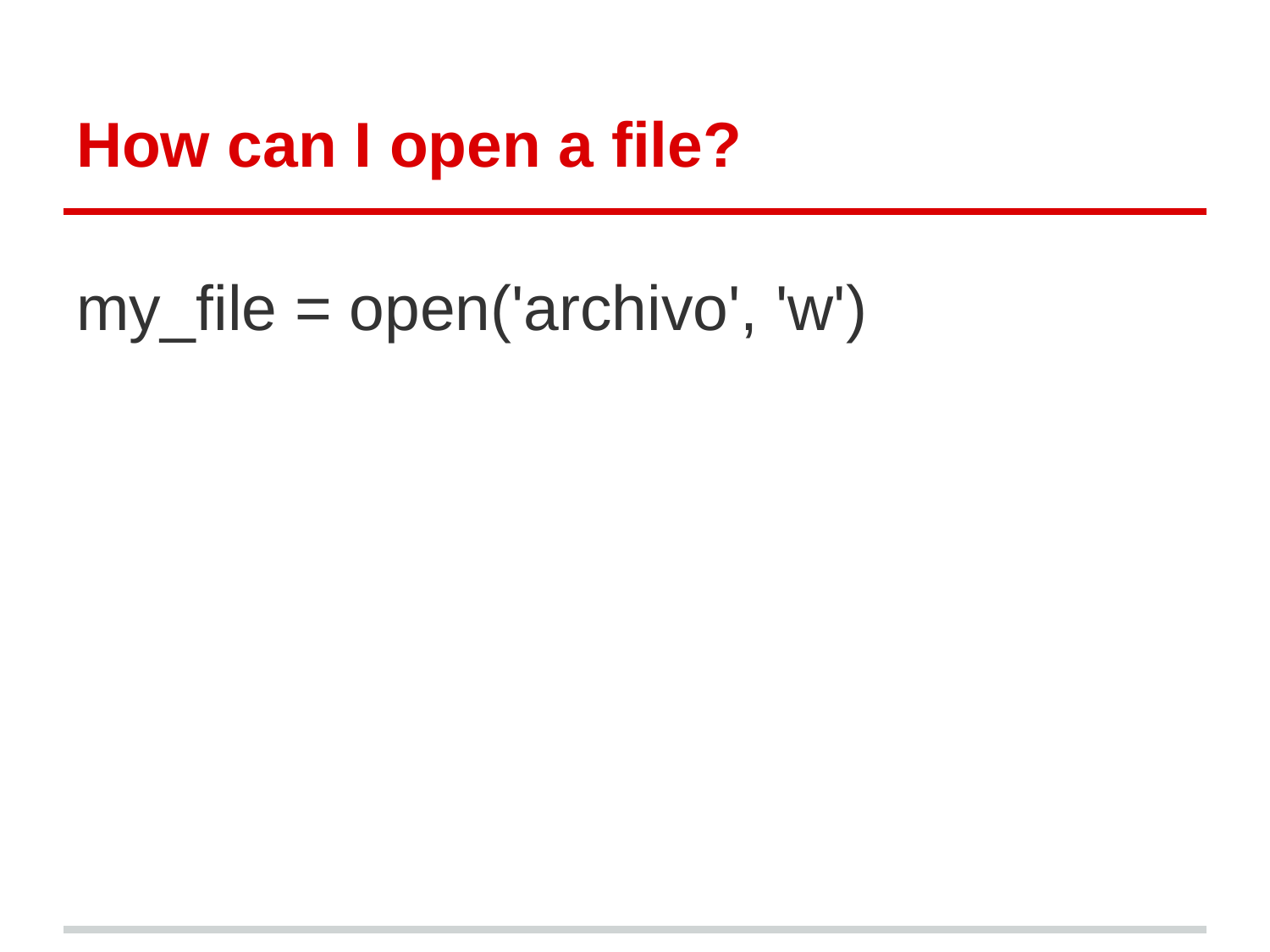

# How can I open a file?
my_file = open('archivo', 'w')